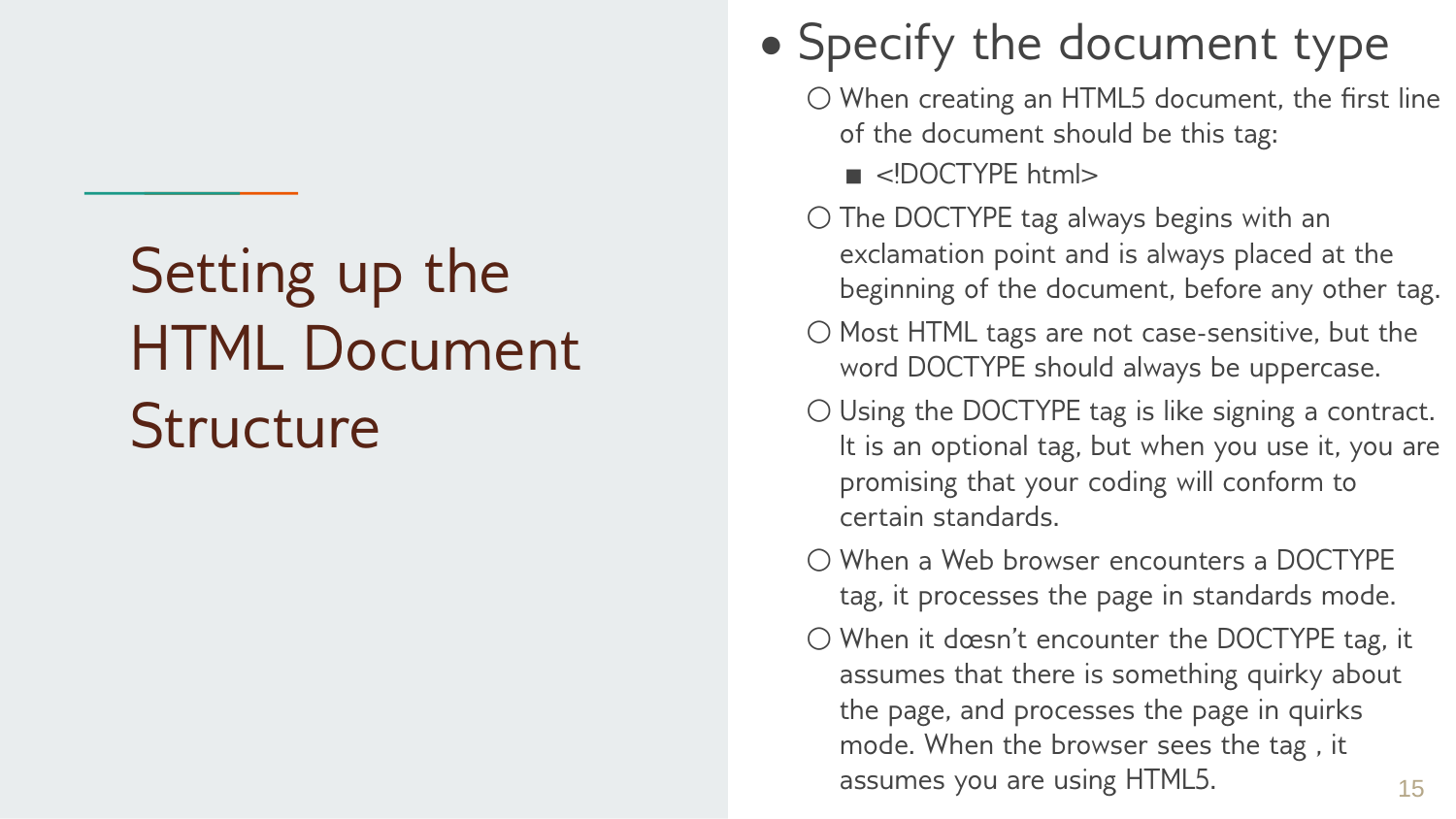

Specify the document type
When creating an HTML5 document, the first line of the document should be this tag:
<!DOCTYPE html>
The DOCTYPE tag always begins with an exclamation point and is always placed at the beginning of the document, before any other tag.
Most HTML tags are not case-sensitive, but the word DOCTYPE should always be uppercase.
Using the DOCTYPE tag is like signing a contract. It is an optional tag, but when you use it, you are promising that your coding will conform to certain standards.
When a Web browser encounters a DOCTYPE tag, it processes the page in standards mode.
When it doesn’t encounter the DOCTYPE tag, it assumes that there is something quirky about the page, and processes the page in quirks mode. When the browser sees the tag , it assumes you are using HTML5.
# Setting up the HTML Document Structure

 15